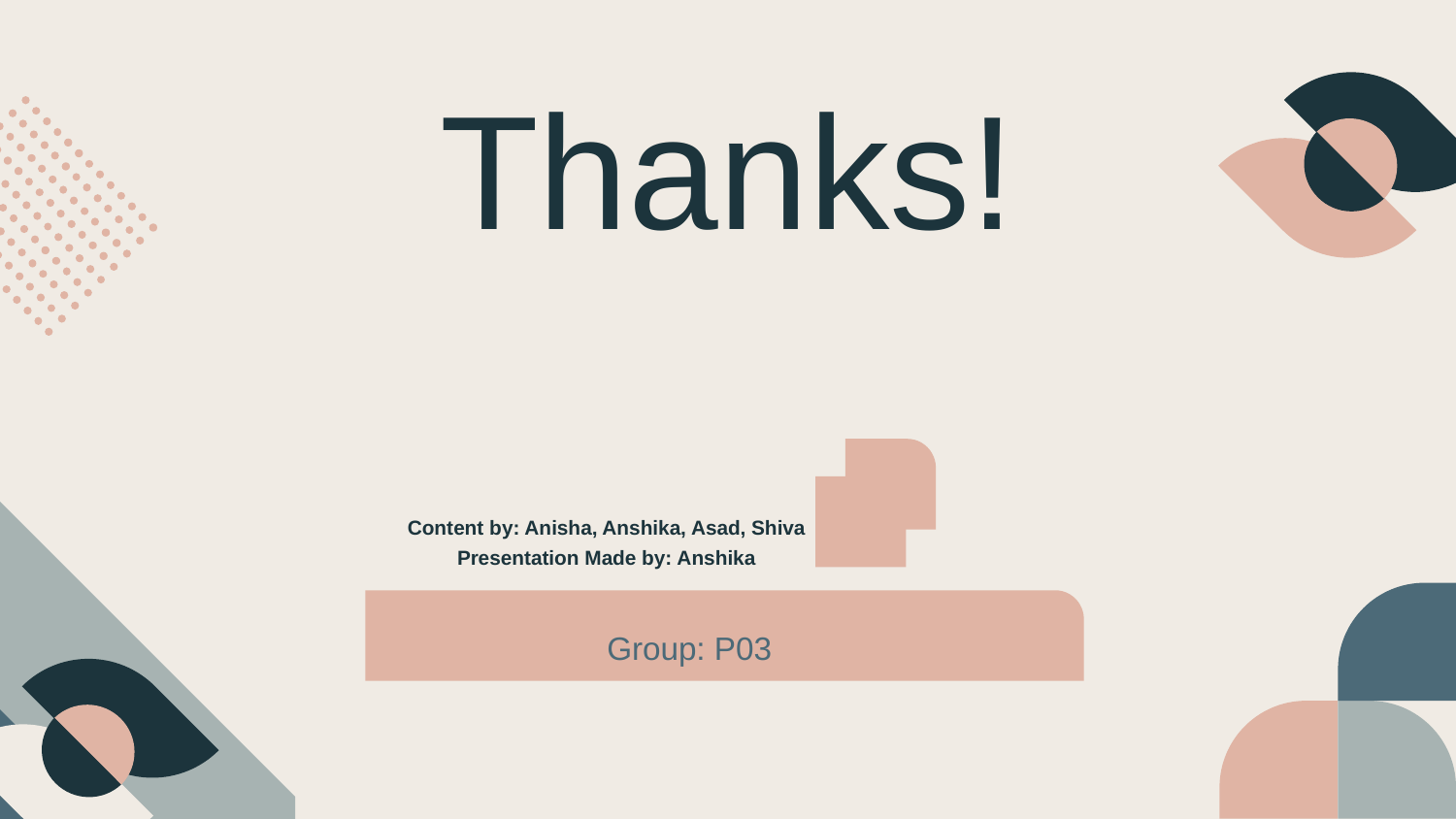

# Thanks!

Content by: Anisha, Anshika, Asad, Shiva
Presentation Made by: Anshika

Group: P03